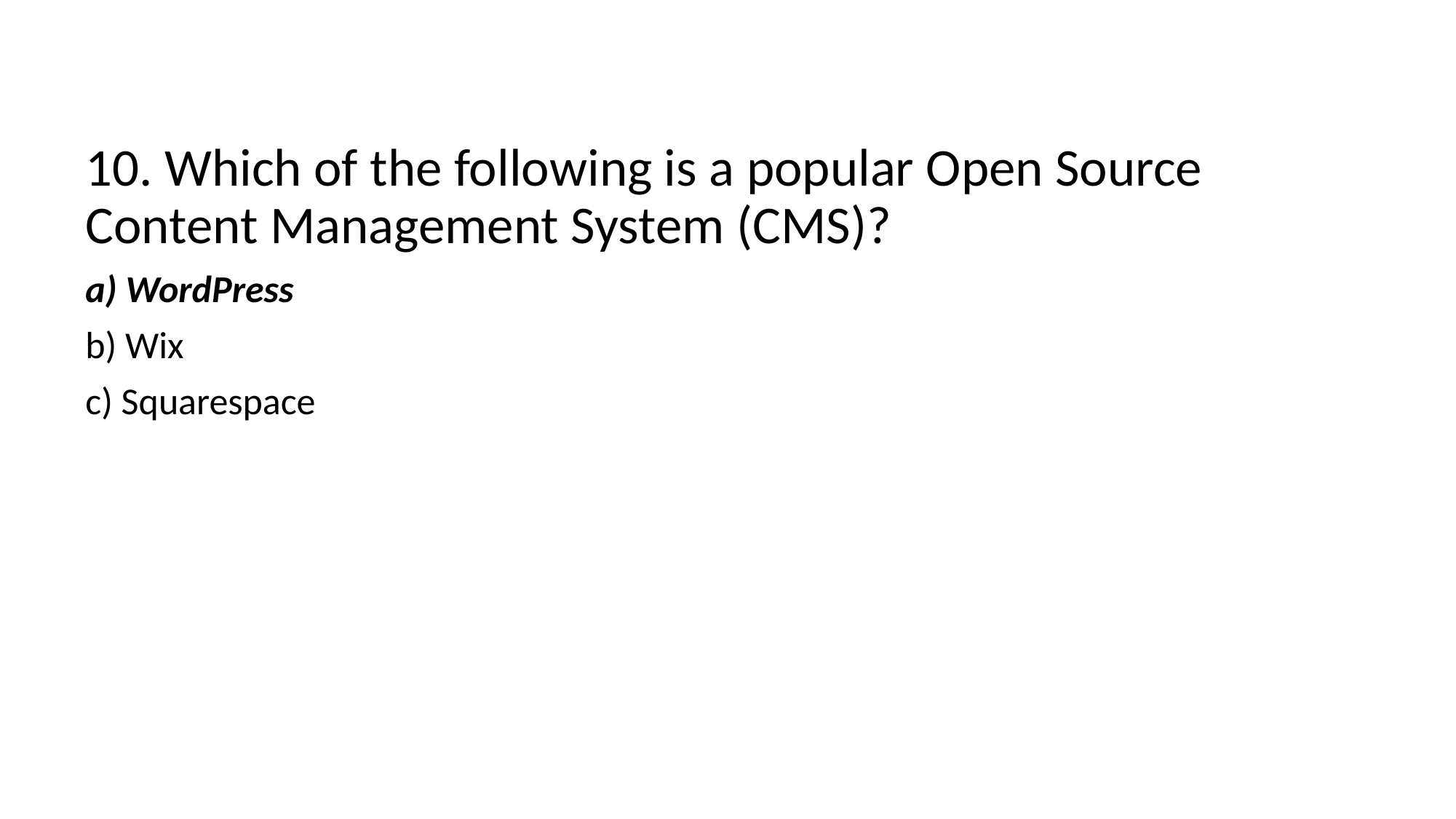

10. Which of the following is a popular Open Source Content Management System (CMS)?
a) WordPress
b) Wix
c) Squarespace